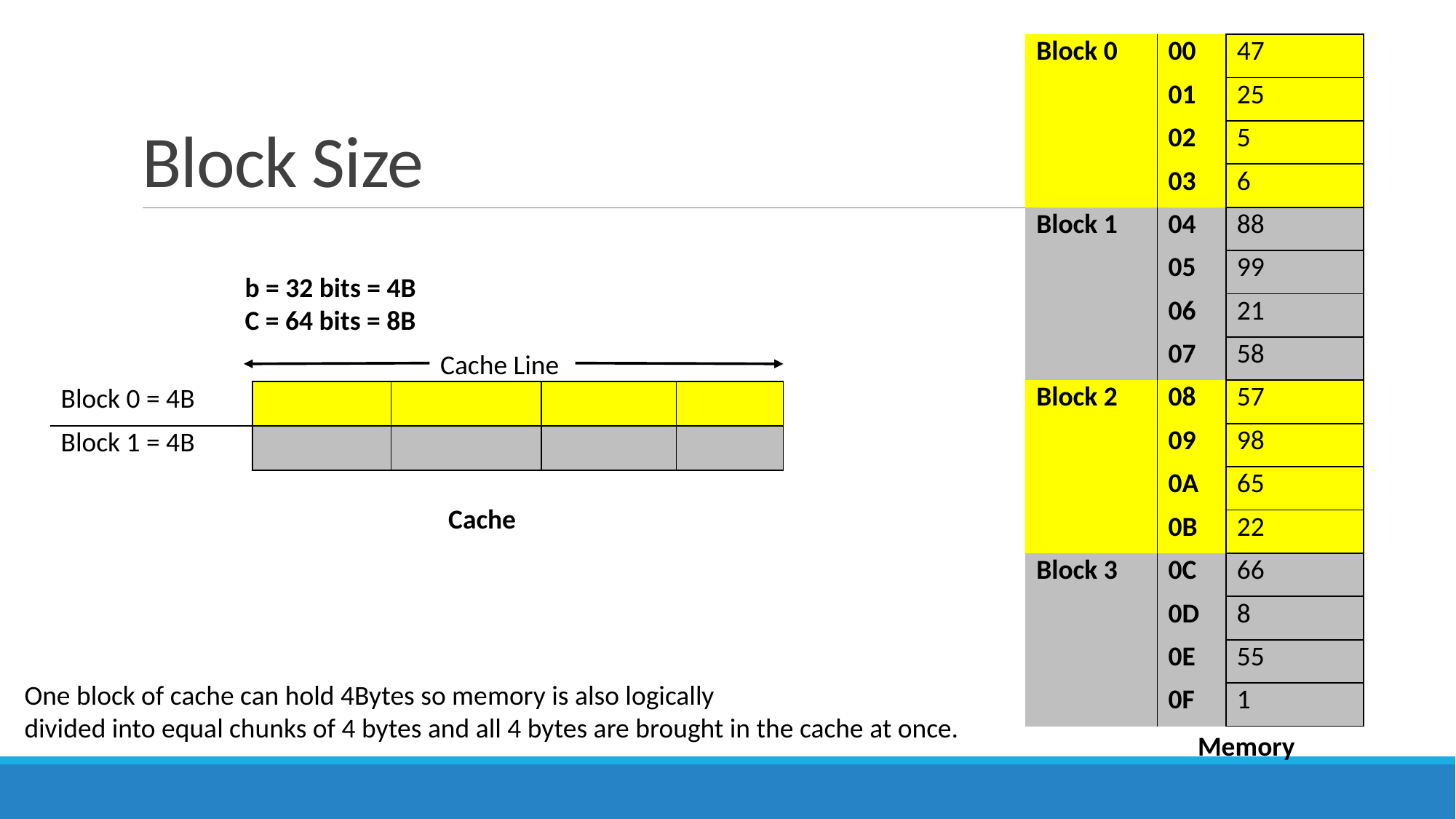

# Block Size
| Block 0 | 00 | 47 |
| --- | --- | --- |
|  | 01 | 25 |
|  | 02 | 5 |
|  | 03 | 6 |
| Block 1 | 04 | 88 |
|  | 05 | 99 |
|  | 06 | 21 |
|  | 07 | 58 |
| Block 2 | 08 | 57 |
|  | 09 | 98 |
|  | 0A | 65 |
|  | 0B | 22 |
| Block 3 | 0C | 66 |
|  | 0D | 8 |
|  | 0E | 55 |
|  | 0F | 1 |
b = 32 bits = 4B
C = 64 bits = 8B
Cache Line
| Block 0 = 4B |  |  |  |  |
| --- | --- | --- | --- | --- |
| Block 1 = 4B |  |  |  |  |
Cache
One block of cache can hold 4Bytes so memory is also logically
divided into equal chunks of 4 bytes and all 4 bytes are brought in the cache at once.
Memory